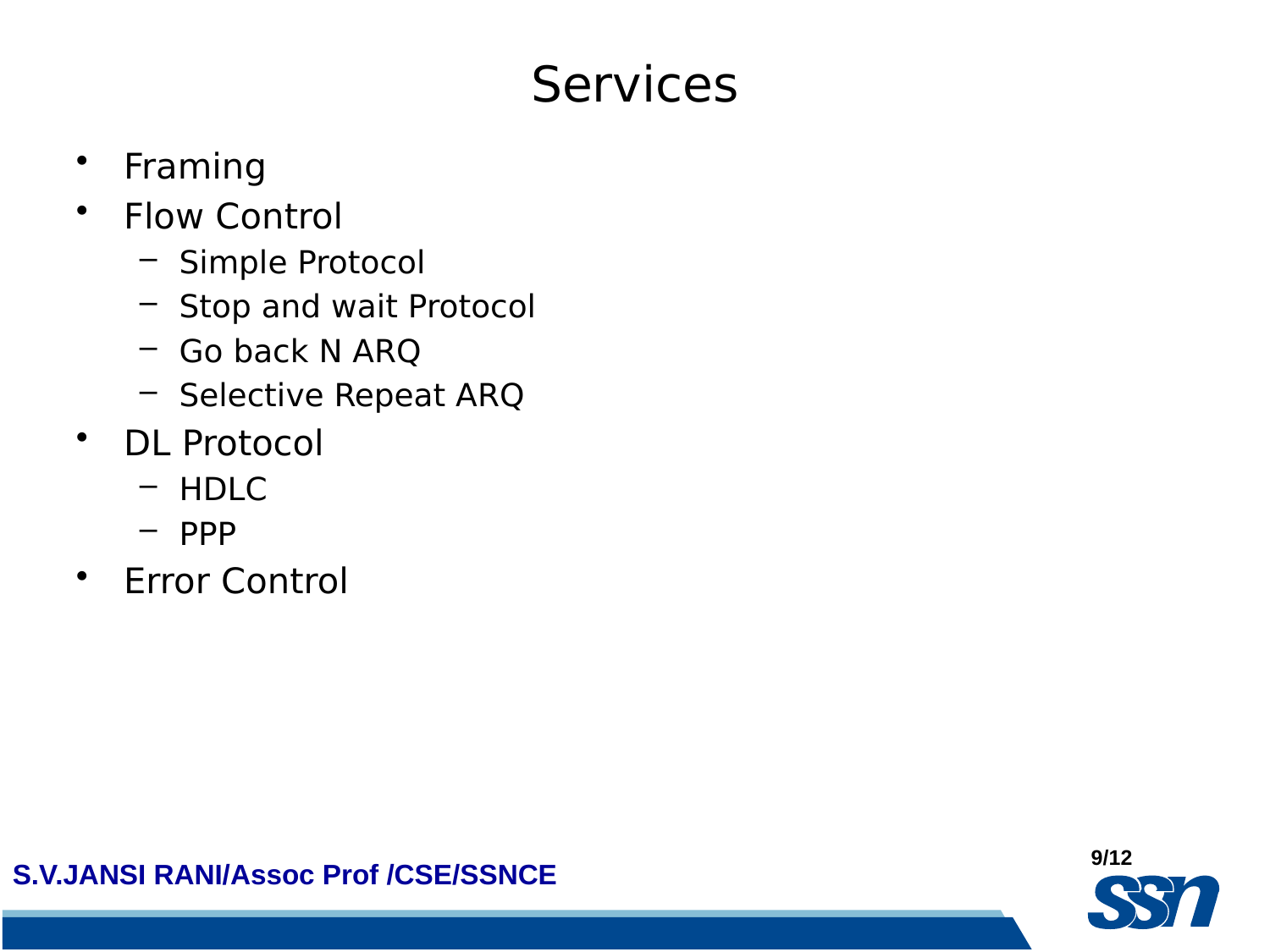

# Services
Framing
Flow Control
Simple Protocol
Stop and wait Protocol
Go back N ARQ
Selective Repeat ARQ
DL Protocol
HDLC
PPP
Error Control